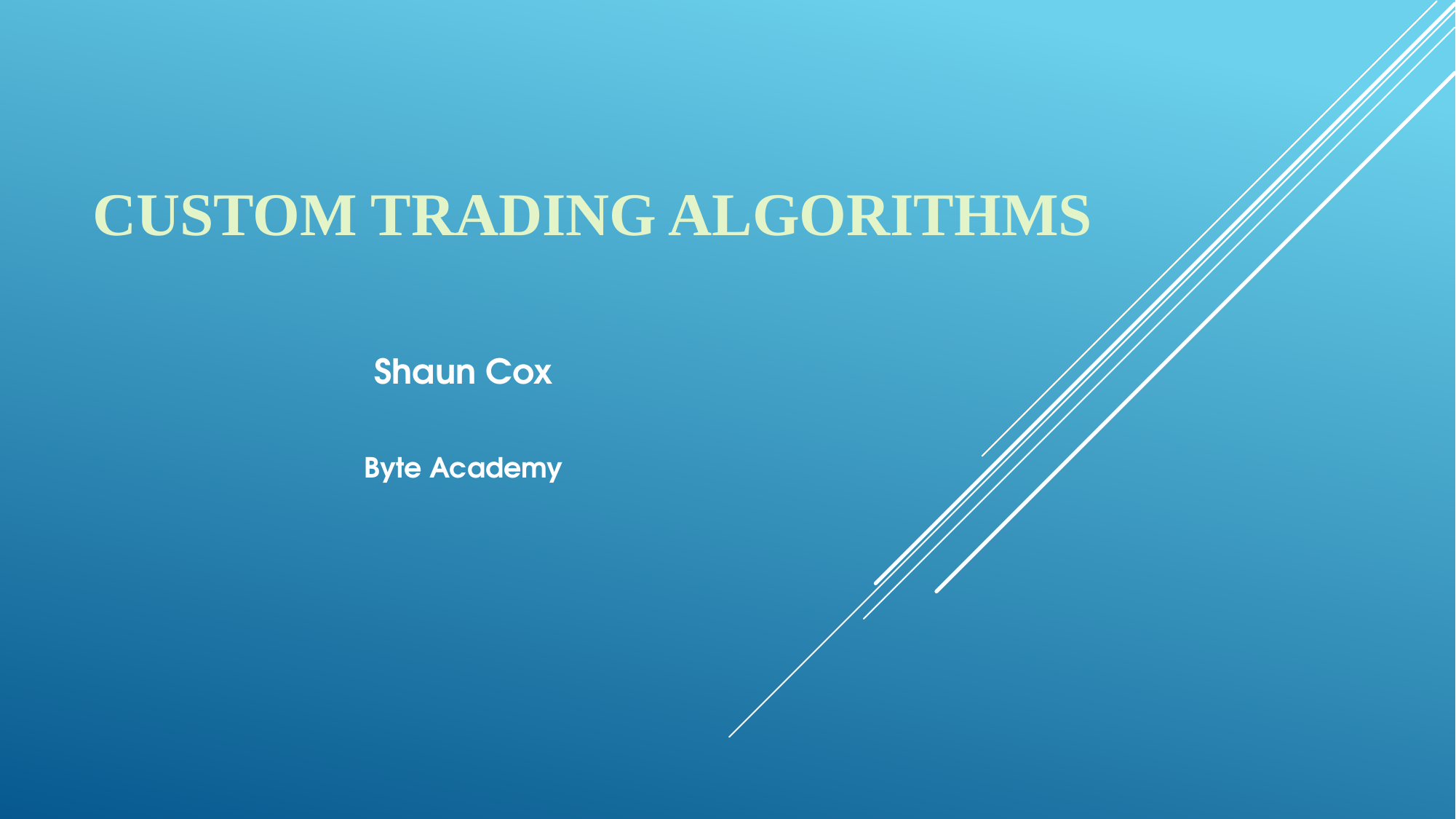

# Custom trading algorithms

Shaun Cox

Byte Academy